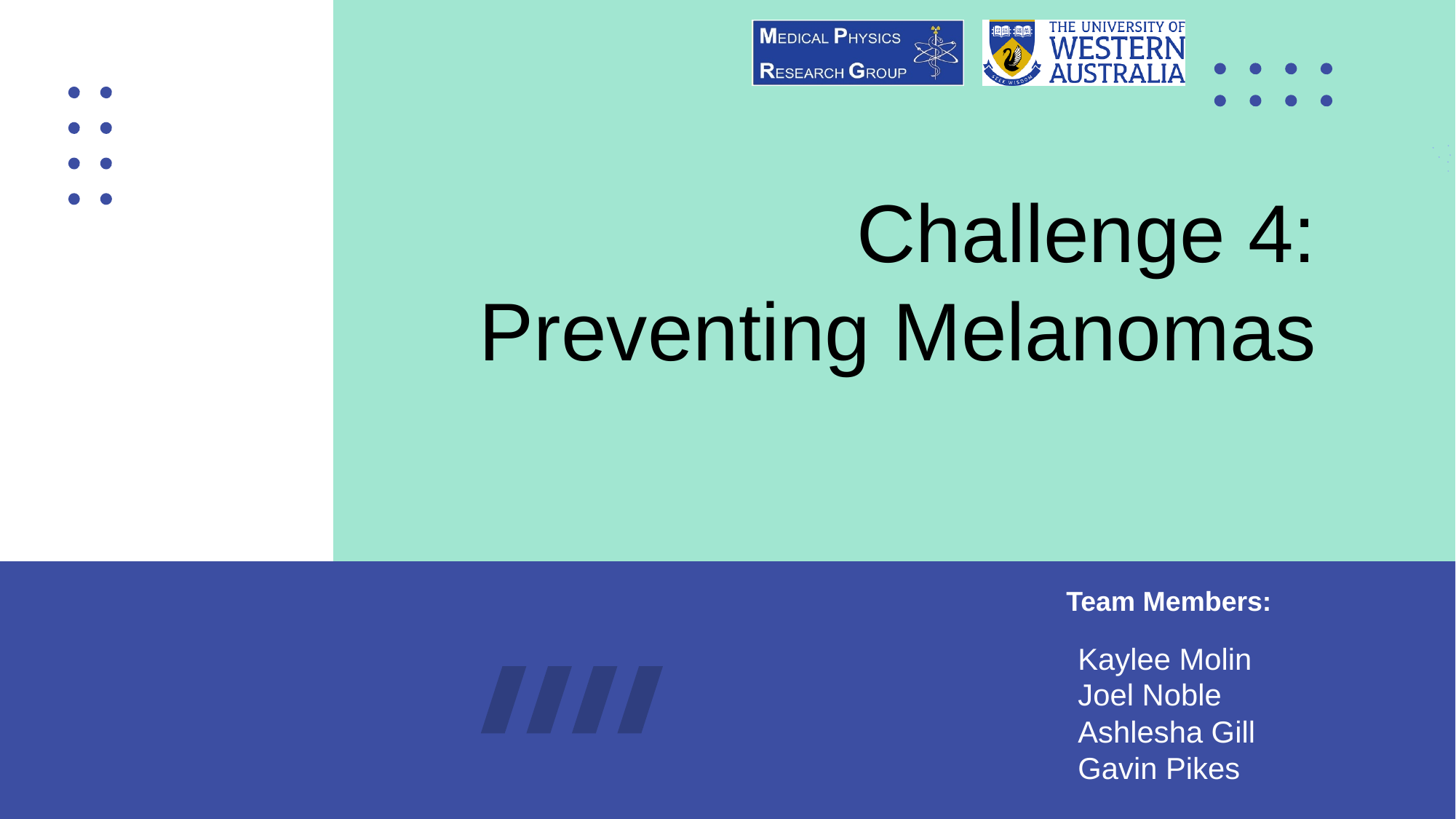

# Challenge 4: Preventing Melanomas

Team Members:

Kaylee Molin
Joel Noble
Ashlesha Gill
Gavin Pikes